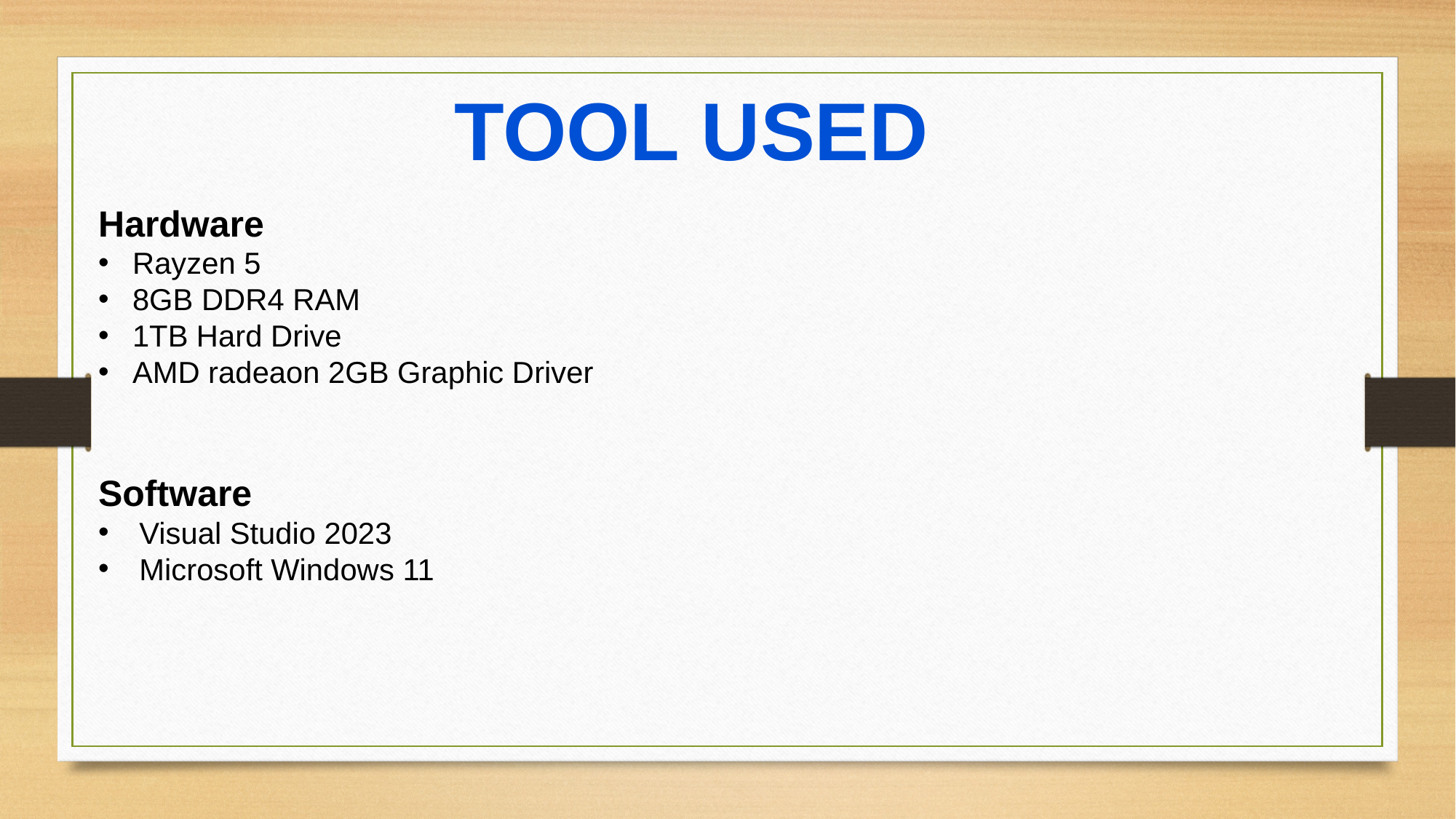

TOOL USED
Hardware
Rayzen 5
8GB DDR4 RAM
1TB Hard Drive
AMD radeaon 2GB Graphic Driver

Software
Visual Studio 2023
Microsoft Windows 11